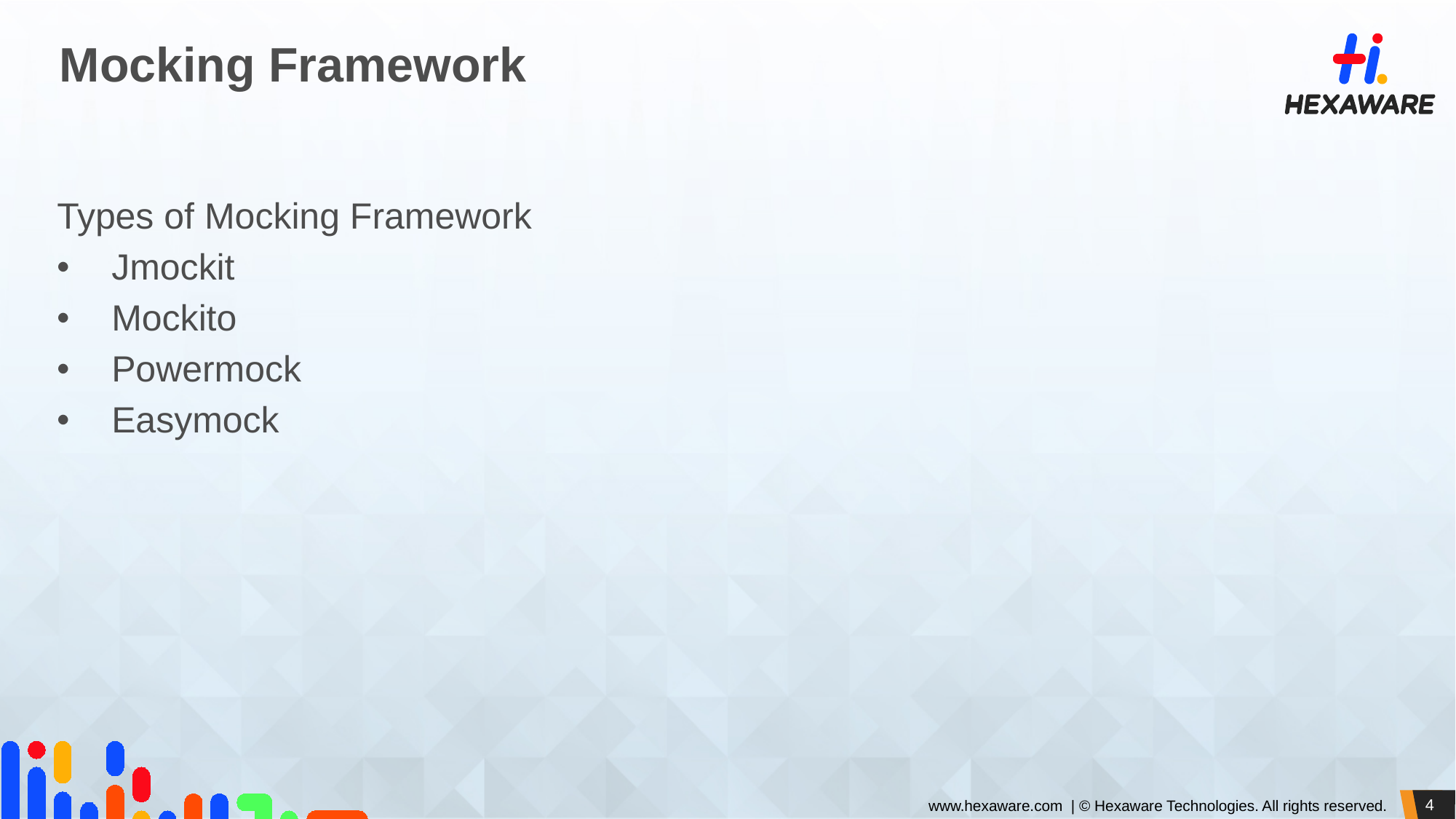

# Mocking Framework
Types of Mocking Framework
Jmockit
Mockito
Powermock
Easymock